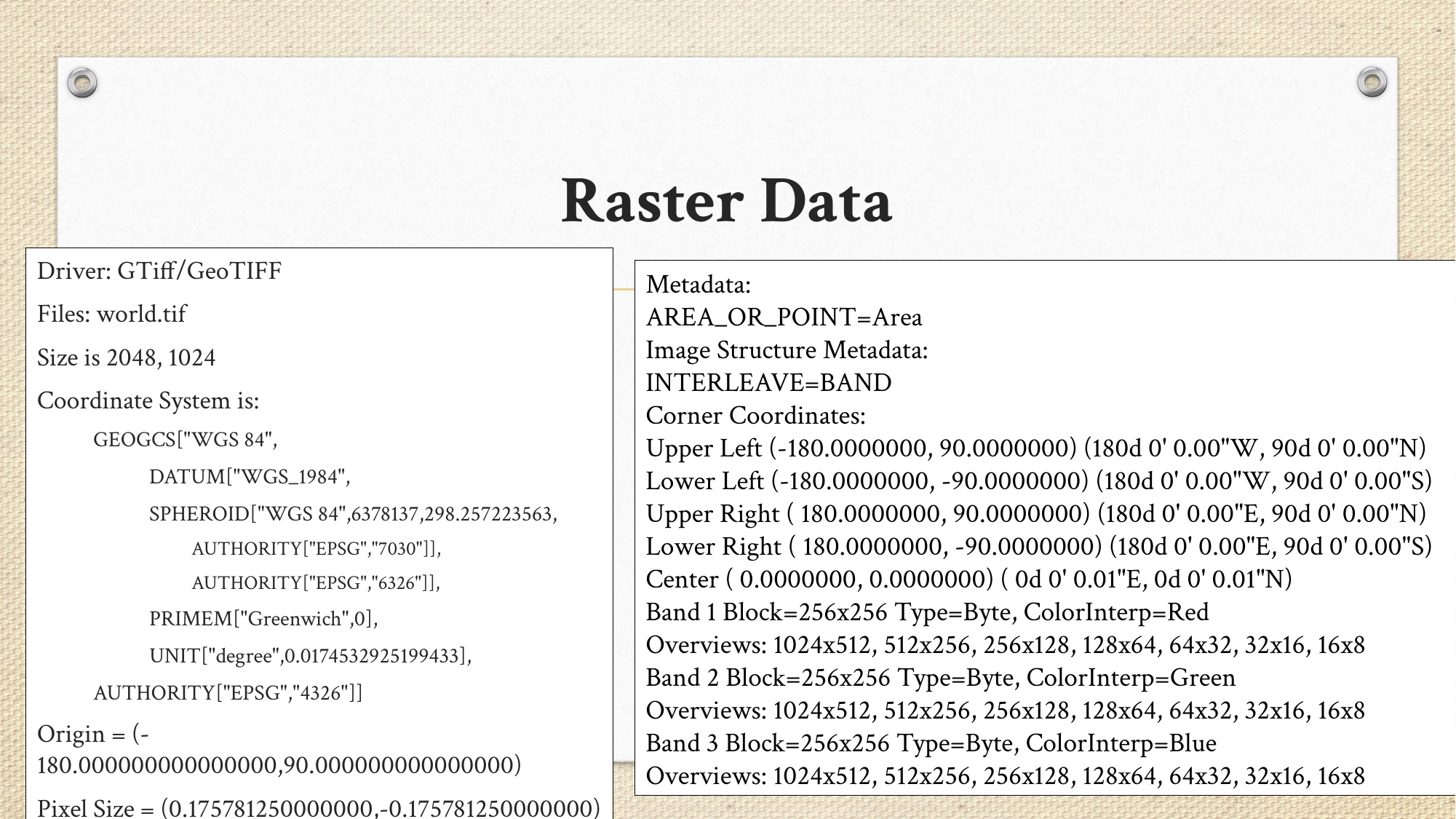

# Raster Data
Driver: GTiff/GeoTIFF
Files: world.tif
Size is 2048, 1024
Coordinate System is:
GEOGCS["WGS 84",
DATUM["WGS_1984",
SPHEROID["WGS 84",6378137,298.257223563,
AUTHORITY["EPSG","7030"]],
AUTHORITY["EPSG","6326"]],
PRIMEM["Greenwich",0],
UNIT["degree",0.0174532925199433],
AUTHORITY["EPSG","4326"]]
Origin = (-180.000000000000000,90.000000000000000)
Pixel Size = (0.175781250000000,-0.175781250000000)
Metadata:
AREA_OR_POINT=Area
Image Structure Metadata:
INTERLEAVE=BAND
Corner Coordinates:
Upper Left (-180.0000000, 90.0000000) (180d 0' 0.00"W, 90d 0' 0.00"N)
Lower Left (-180.0000000, -90.0000000) (180d 0' 0.00"W, 90d 0' 0.00"S)
Upper Right ( 180.0000000, 90.0000000) (180d 0' 0.00"E, 90d 0' 0.00"N)
Lower Right ( 180.0000000, -90.0000000) (180d 0' 0.00"E, 90d 0' 0.00"S)
Center ( 0.0000000, 0.0000000) ( 0d 0' 0.01"E, 0d 0' 0.01"N)
Band 1 Block=256x256 Type=Byte, ColorInterp=Red
Overviews: 1024x512, 512x256, 256x128, 128x64, 64x32, 32x16, 16x8
Band 2 Block=256x256 Type=Byte, ColorInterp=Green
Overviews: 1024x512, 512x256, 256x128, 128x64, 64x32, 32x16, 16x8
Band 3 Block=256x256 Type=Byte, ColorInterp=Blue
Overviews: 1024x512, 512x256, 256x128, 128x64, 64x32, 32x16, 16x8